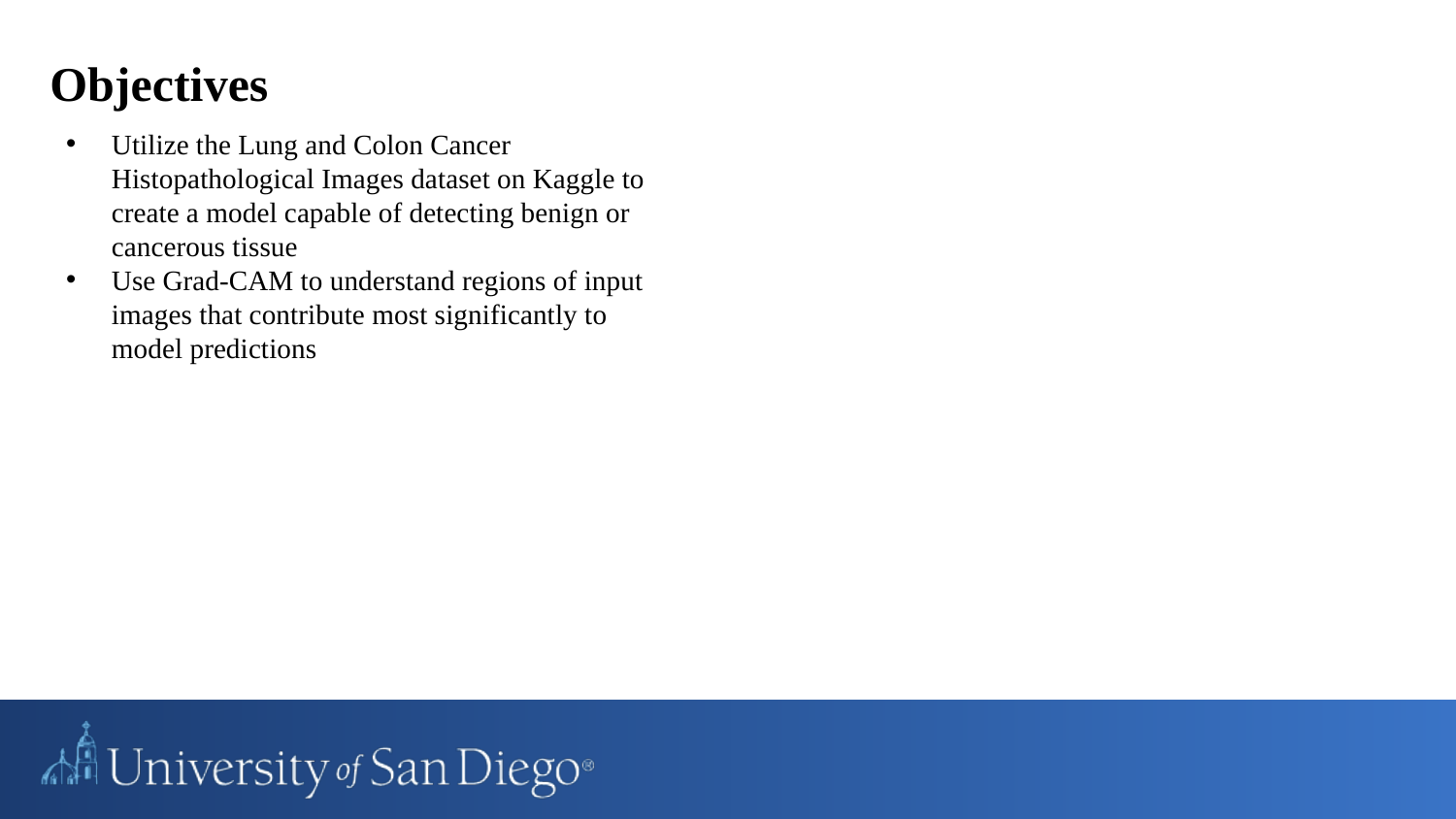

Objectives
Utilize the Lung and Colon Cancer Histopathological Images dataset on Kaggle to create a model capable of detecting benign or cancerous tissue
Use Grad-CAM to understand regions of input images that contribute most significantly to model predictions